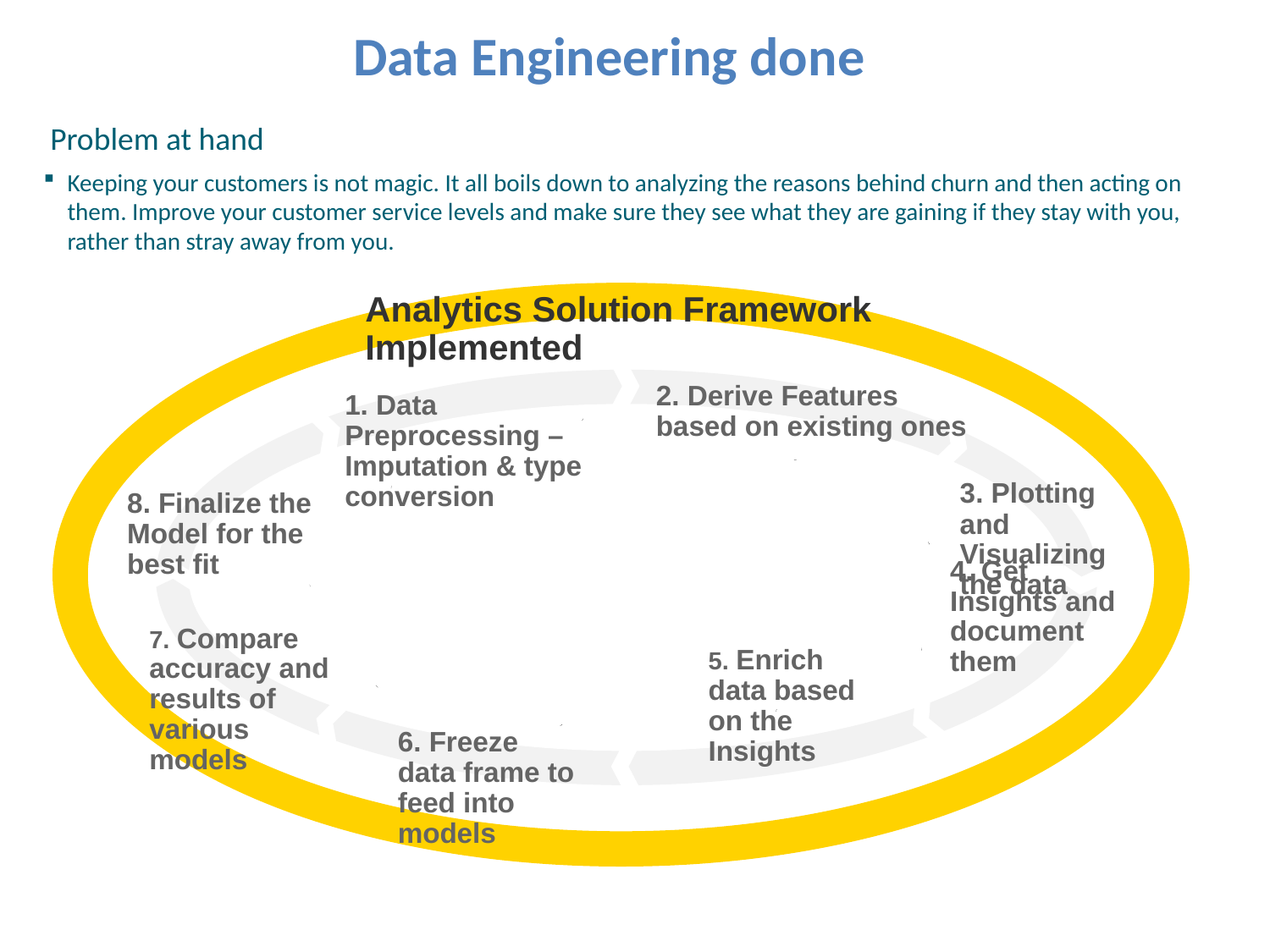

# Data Engineering done
Problem at hand
Keeping your customers is not magic. It all boils down to analyzing the reasons behind churn and then acting on them. Improve your customer service levels and make sure they see what they are gaining if they stay with you, rather than stray away from you.
Analytics Solution Framework Implemented

2. Derive Features based on existing ones
1. Data Preprocessing – Imputation & type conversion

3. Plotting and Visualizing the data

8. Finalize the Model for the best fit

4. Get Insights and document them
7. Compare accuracy and results of various models

5. Enrich data based on the Insights

6. Freeze data frame to feed into models